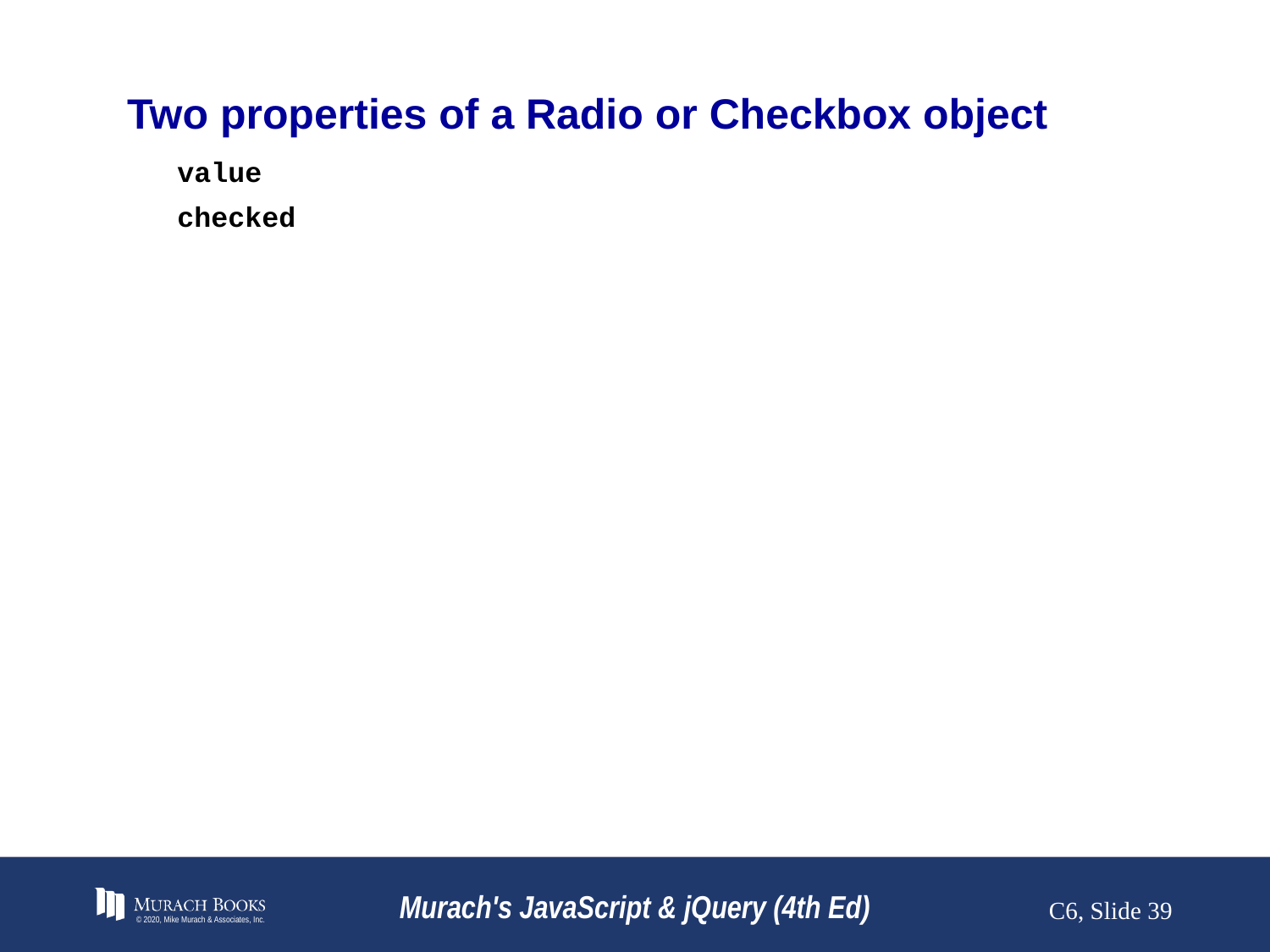

# Two properties of a Radio or Checkbox object
value
checked

© 2020, Mike Murach & Associates, Inc.
Murach's JavaScript & jQuery (4th Ed)

C6, Slide 39